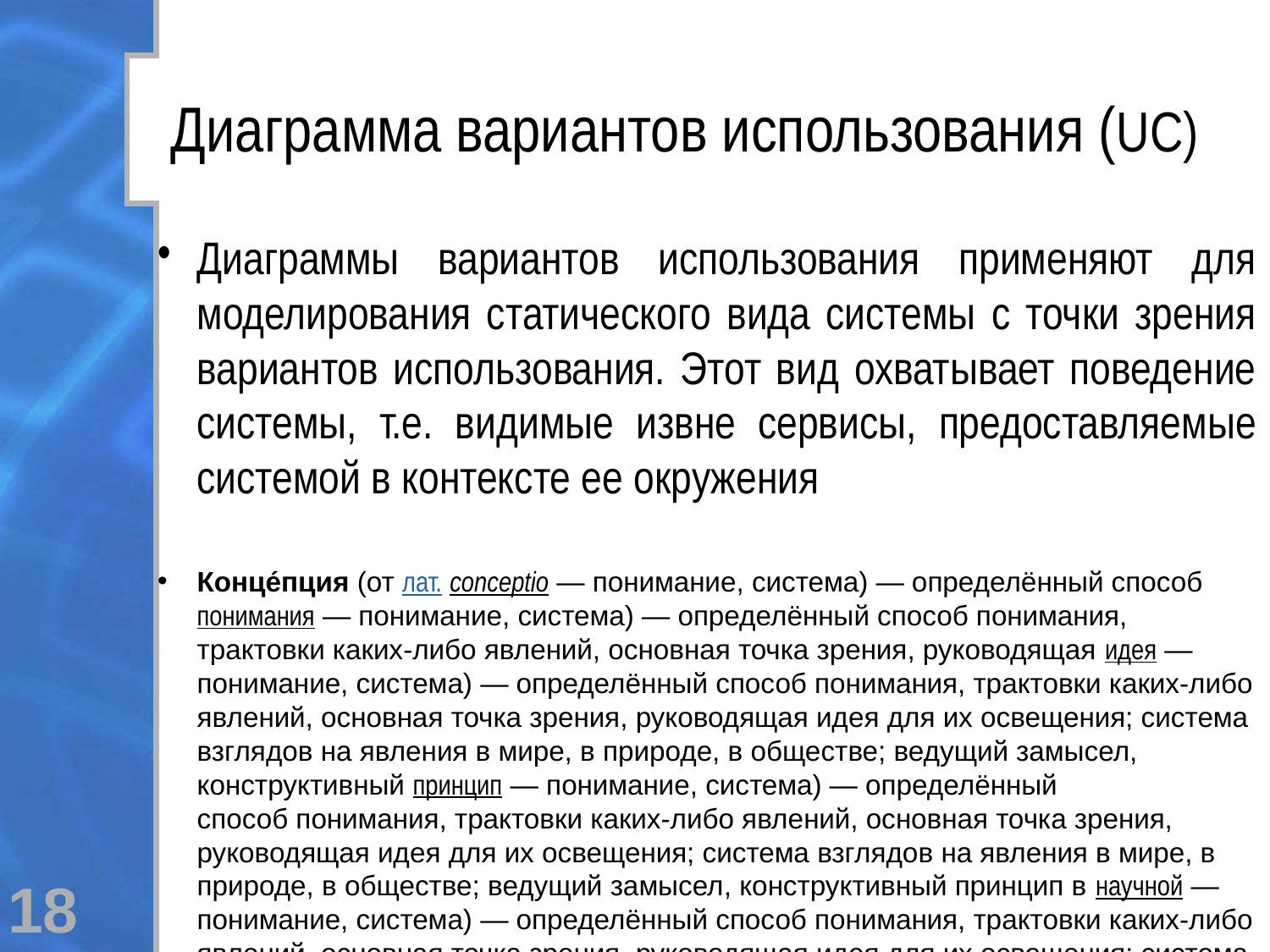

# Диаграмма вариантов использования (UC)
Диаграммы вариантов использования применяют для моделирования статического вида системы с точки зрения вариантов использования. Этот вид охватывает поведение системы, т.е. видимые извне сервисы, предоставляемые системой в контексте ее окружения

Конце́пция (от лат. conceptio — понимание, система) — определённый способ понимания — понимание, система) — определённый способ понимания, трактовки каких-либо явлений, основная точка зрения, руководящая идея — понимание, система) — определённый способ понимания, трактовки каких-либо явлений, основная точка зрения, руководящая идея для их освещения; система взглядов на явления в мире, в природе, в обществе; ведущий замысел, конструктивный принцип — понимание, система) — определённый способ понимания, трактовки каких-либо явлений, основная точка зрения, руководящая идея для их освещения; система взглядов на явления в мире, в природе, в обществе; ведущий замысел, конструктивный принцип в научной — понимание, система) — определённый способ понимания, трактовки каких-либо явлений, основная точка зрения, руководящая идея для их освещения; система взглядов на явления в мире, в природе, в обществе; ведущий замысел, конструктивный принцип в научной, художественной — понимание, система) — определённый способ понимания, трактовки каких-либо явлений, основная точка зрения, руководящая идея для их освещения; система взглядов на явления в мире, в природе, в обществе; ведущий замысел, конструктивный принцип в научной, художественной, технической — понимание, система) — определённый способ понимания, трактовки каких-либо явлений, основная точка зрения, руководящая идея для их освещения; система взглядов на явления в мире, в природе, в обществе; ведущий замысел, конструктивный принцип в научной, художественной, технической, политической — понимание, система) — определённый способ понимания, трактовки каких-либо явлений, основная точка зрения, руководящая идея для их освещения; система взглядов на явления в мире, в природе, в обществе; ведущий замысел, конструктивный принцип в научной, художественной, технической, политической и других видах деятельности; комплекс взглядов, связанных между собой и вытекающих один из другого, система путей решения выбранной задачи; способ понимания, различения и трактовки каких-либо явлений, порождающие присущие только для данного способа соображения и выводы. Концепция определяет стратегию — понимание, система) — определённый способ понимания, трактовки каких-либо явлений, основная точка зрения, руководящая идея для их освещения; система взглядов на явления в мире, в природе, в обществе; ведущий замысел, конструктивный принцип в научной, художественной, технической, политической и других видах деятельности; комплекс взглядов, связанных между собой и вытекающих один из другого, система путей решения выбранной задачи; способ понимания, различения и трактовки каких-либо явлений, порождающие присущие только для данного способа соображения и выводы. Концепция определяет стратегию действий. Различным концепциям соответствует свой терминологический аппарат.

18